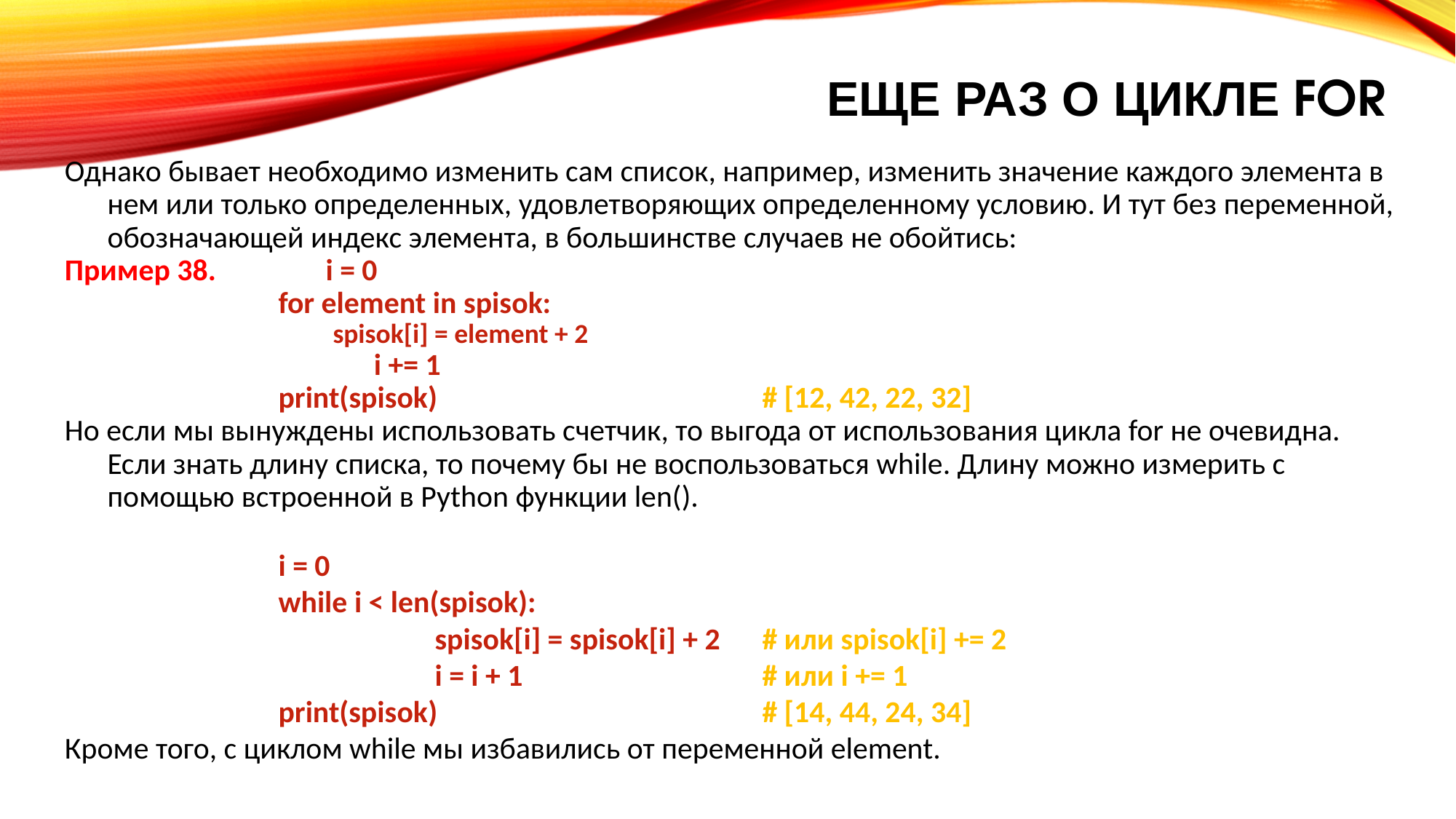

Еще раз о цикле for
Однако бывает необходимо изменить сам список, например, изменить значение каждого элемента в нем или только определенных, удовлетворяющих определенному условию. И тут без переменной, обозначающей индекс элемента, в большинстве случаев не обойтись:
Пример 38. 	i = 0
for element in spisok:
spisok[i] = element + 2
	       i += 1
print(spisok)			# [12, 42, 22, 32]
Но если мы вынуждены использовать счетчик, то выгода от использования цикла for не очевидна. Если знать длину списка, то почему бы не воспользоваться while. Длину можно измерить с помощью встроенной в Python функции len().

i = 0
while i < len(spisok):
		spisok[i] = spisok[i] + 2 	# или spisok[i] += 2
		i = i + 1 			# или i += 1
print(spisok) 			# [14, 44, 24, 34]
Кроме того, с циклом while мы избавились от переменной element.